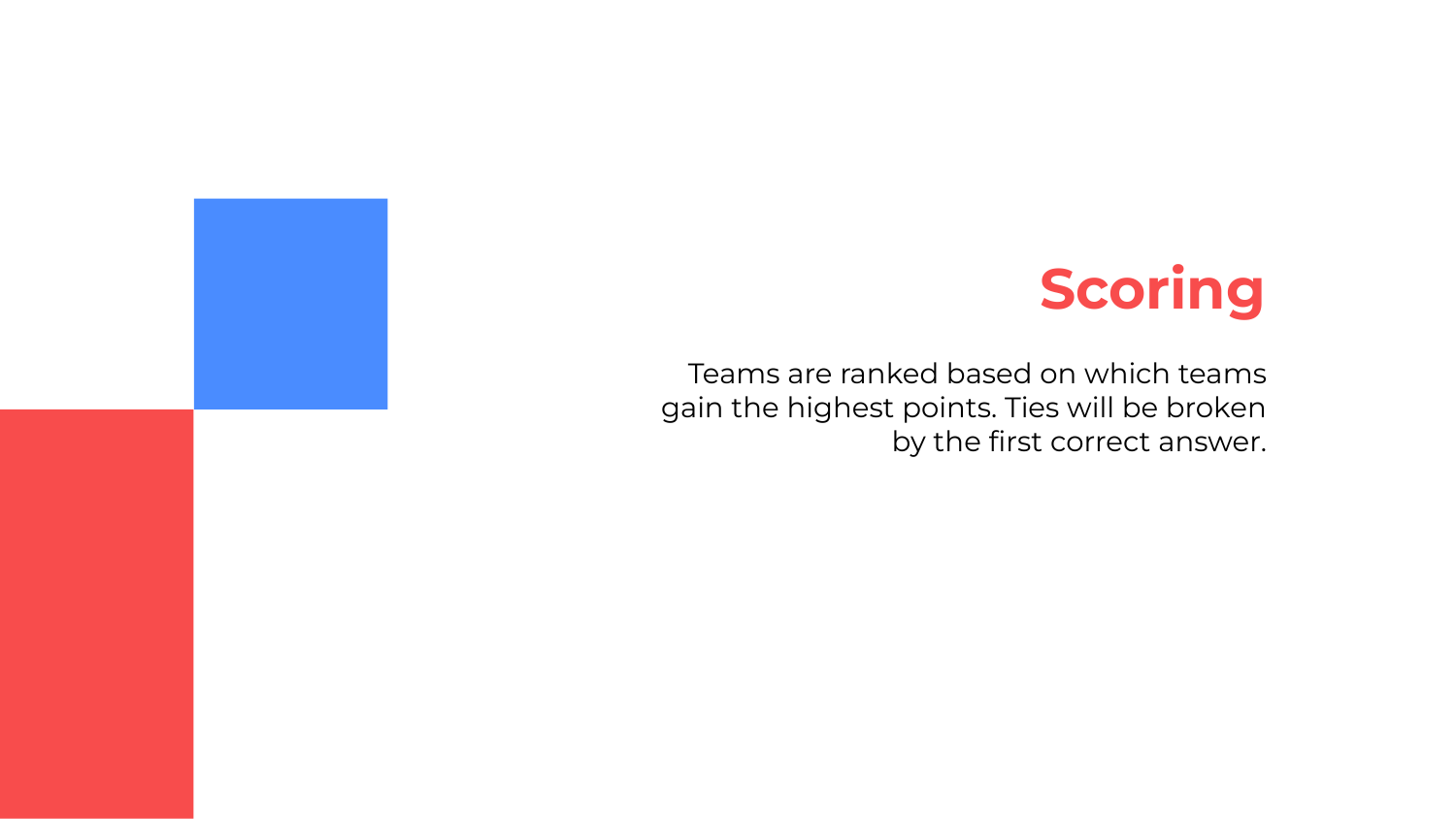

# Scoring
Teams are ranked based on which teams gain the highest points. Ties will be broken by the first correct answer.